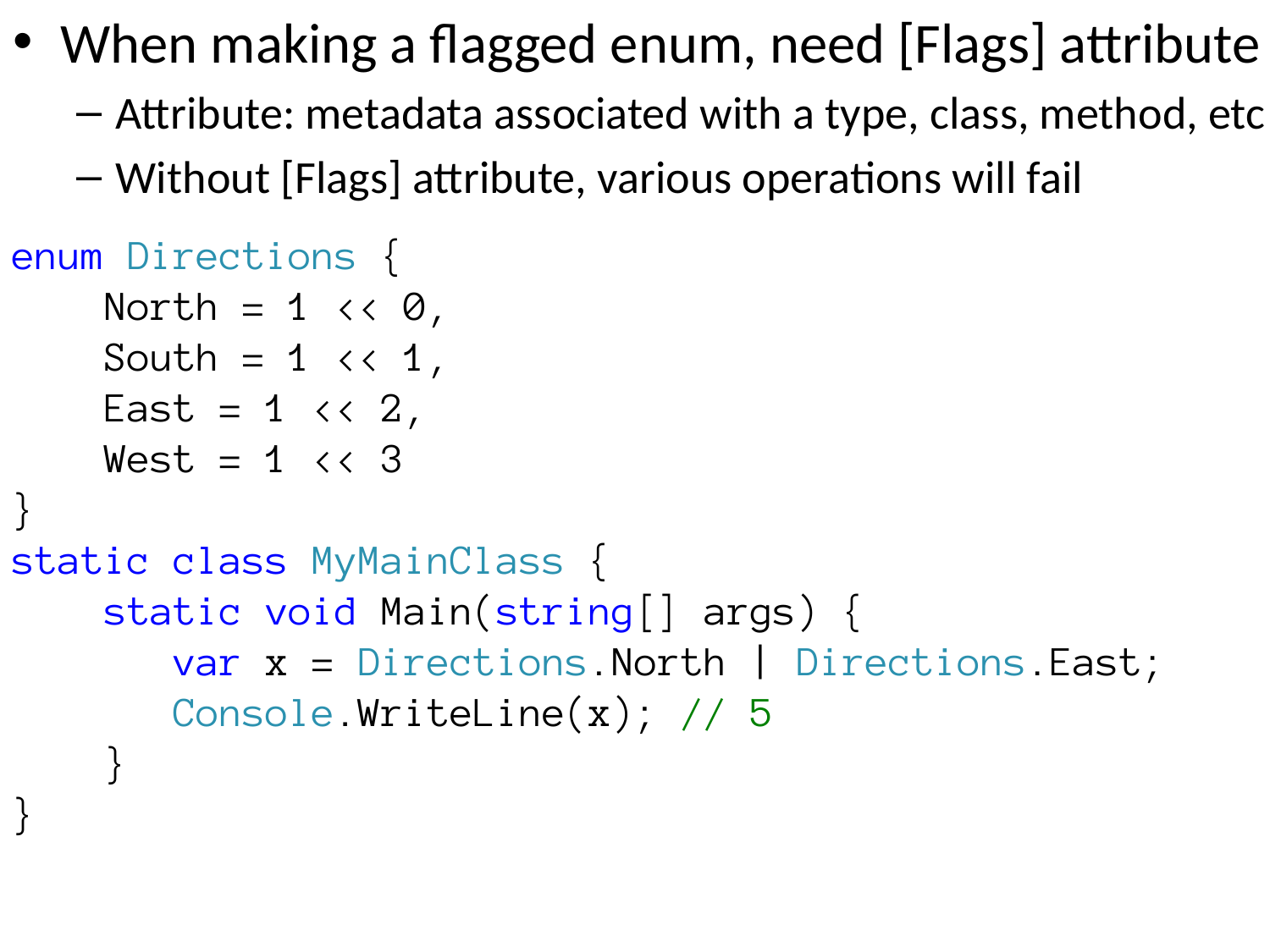

When making a flagged enum, need [Flags] attribute
Attribute: metadata associated with a type, class, method, etc
Without [Flags] attribute, various operations will fail

enum Directions {
    North = 1 << 0,
    South = 1 << 1,
    East = 1 << 2,
    West = 1 << 3
}
static class MyMainClass {
    static void Main(string[] args) {
       var x = Directions.North | Directions.East;
       Console.WriteLine(x); // 5
    }
}